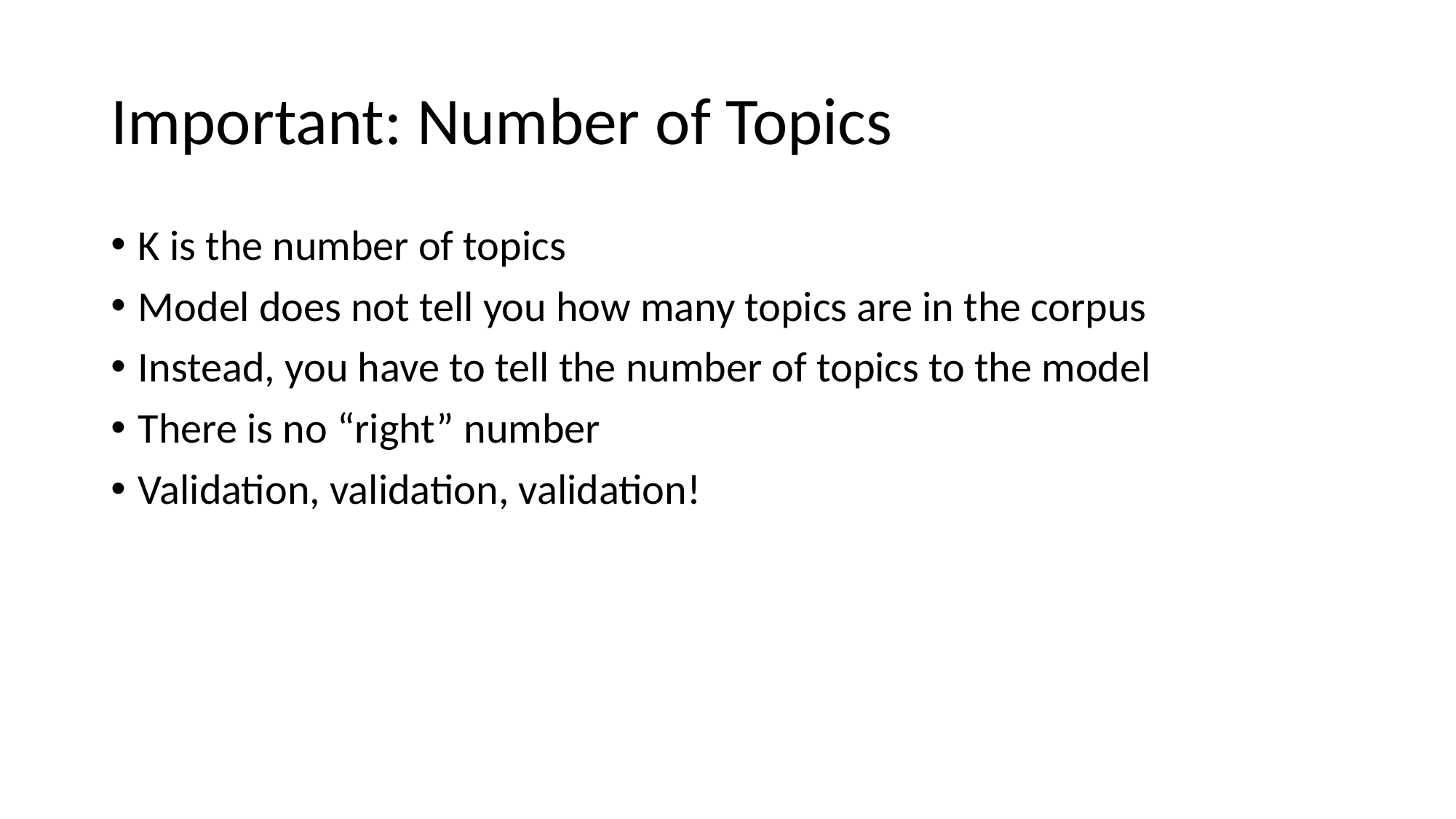

# Important: Number of Topics
K is the number of topics
Model does not tell you how many topics are in the corpus
Instead, you have to tell the number of topics to the model
There is no “right” number
Validation, validation, validation!